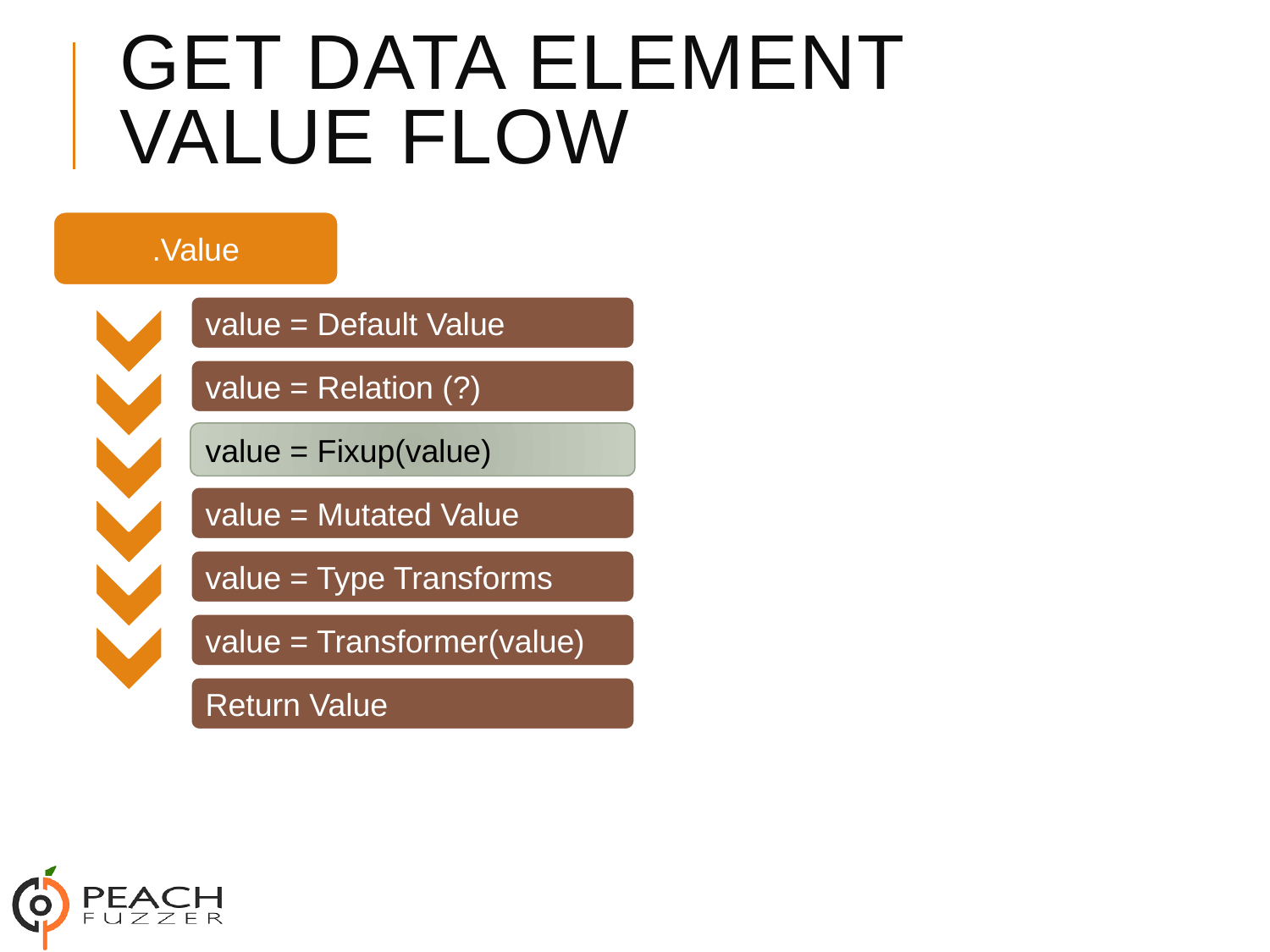

# Get Data Element Value Flow
.Value
value = Default Value

value = Relation (?)

value = Fixup(value)

value = Mutated Value

value = Type Transforms

value = Transformer(value)

Return Value